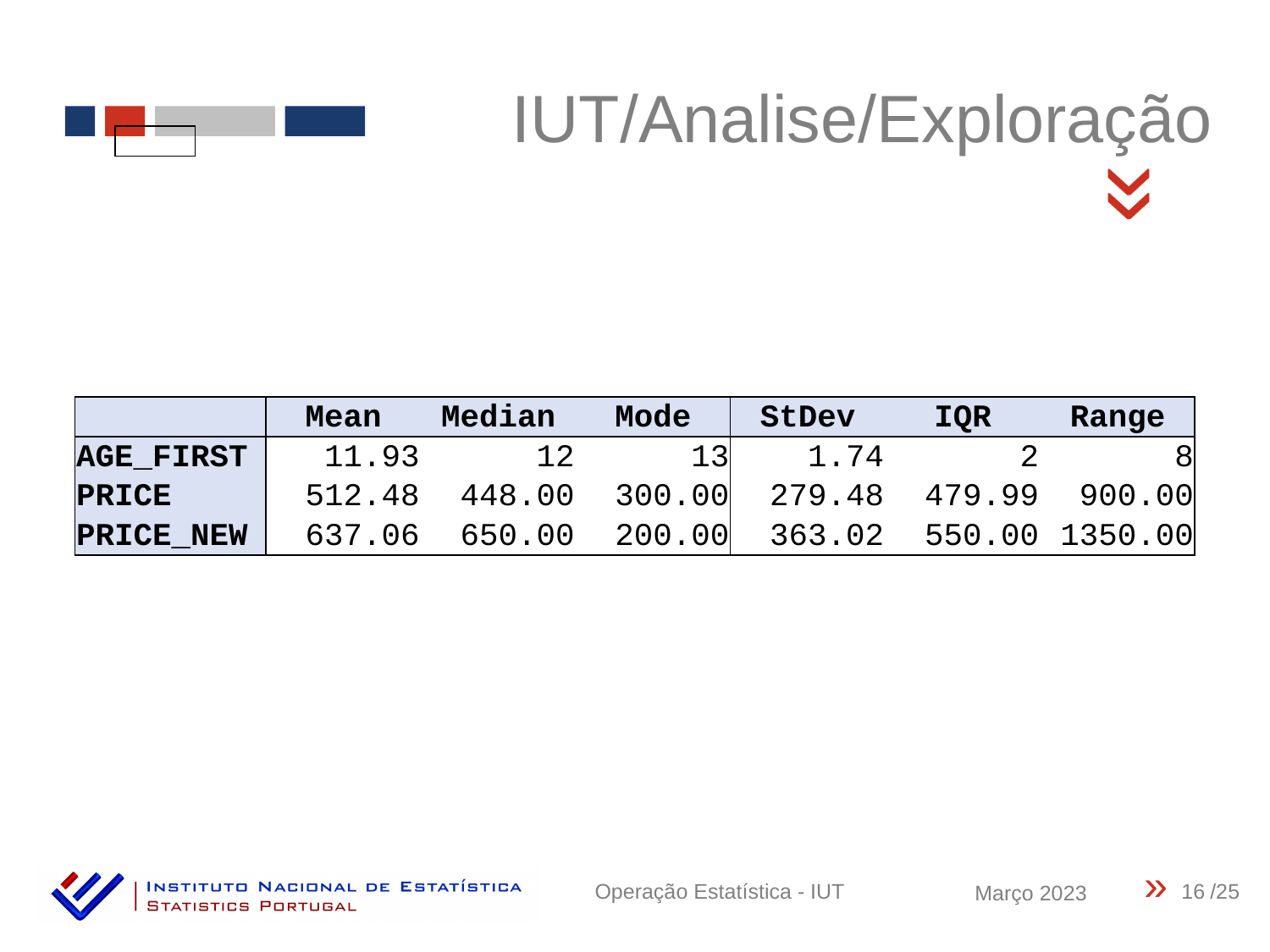

IUT/Analise/Exploração
«
|  | Mean | Median | Mode | StDev | IQR | Range |
| --- | --- | --- | --- | --- | --- | --- |
| AGE\_FIRST | 11.93 | 12 | 13 | 1.74 | 2 | 8 |
| PRICE | 512.48 | 448.00 | 300.00 | 279.48 | 479.99 | 900.00 |
| PRICE\_NEW | 637.06 | 650.00 | 200.00 | 363.02 | 550.00 | 1350.00 |
16